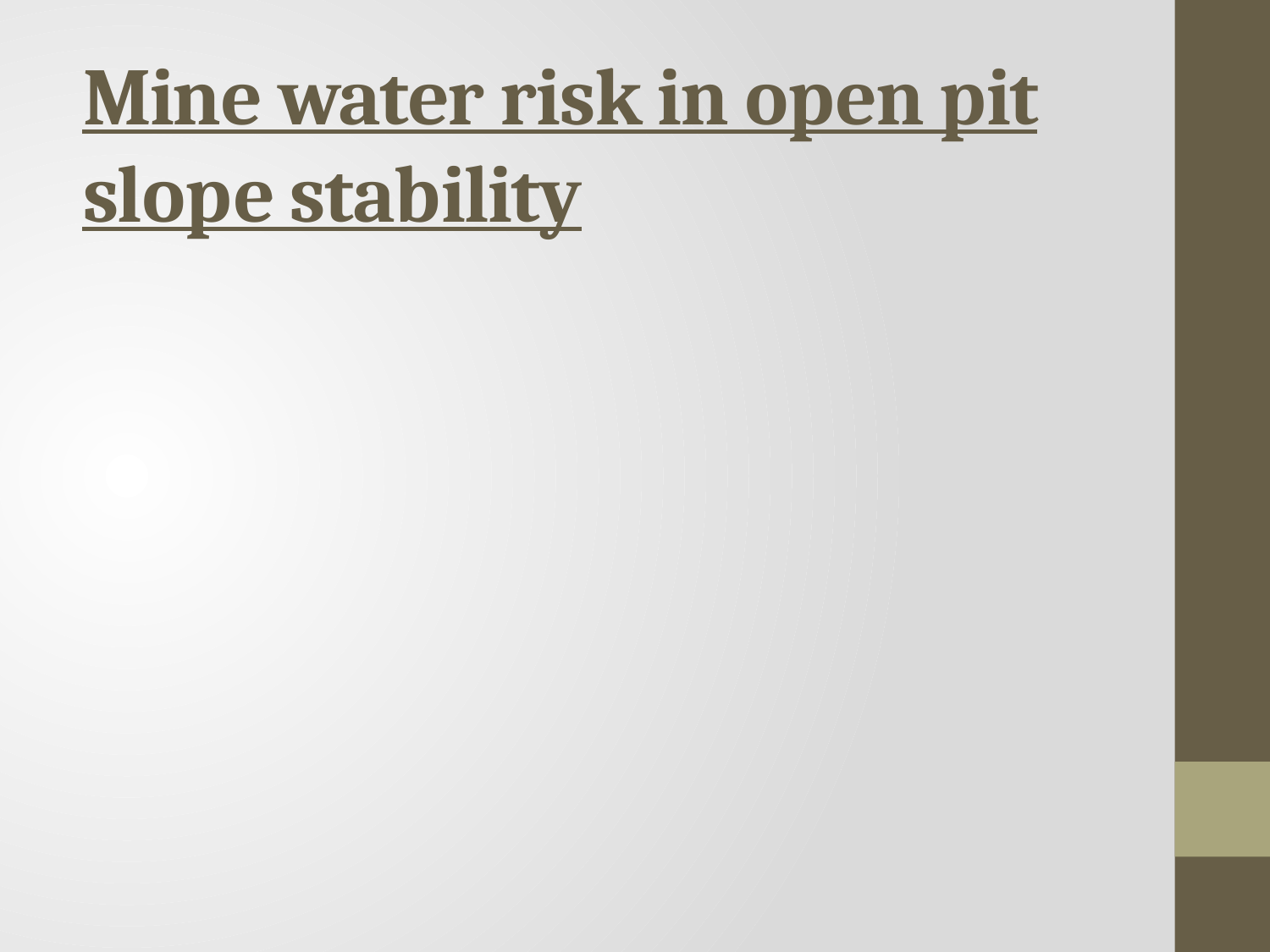

# Mine water risk in open pit slope stability